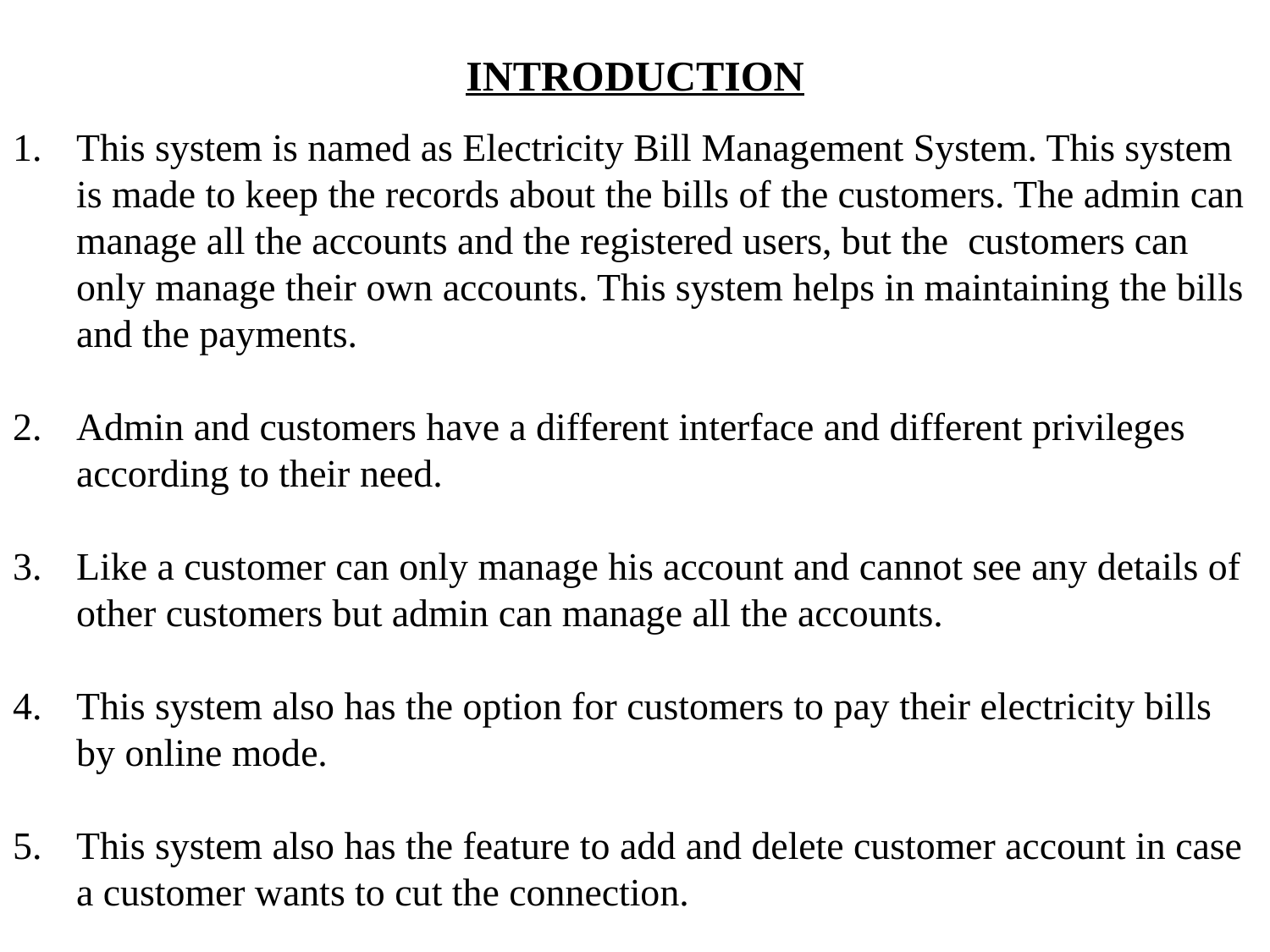

INTRODUCTION

This system is named as Electricity Bill Management System. This system is made to keep the records about the bills of the customers. The admin can manage all the accounts and the registered users, but the  customers can only manage their own accounts. This system helps in maintaining the bills and the payments.

Admin and customers have a different interface and different privileges according to their need.

Like a customer can only manage his account and cannot see any details of other customers but admin can manage all the accounts.

This system also has the option for customers to pay their electricity bills by online mode.

This system also has the feature to add and delete customer account in case a customer wants to cut the connection.